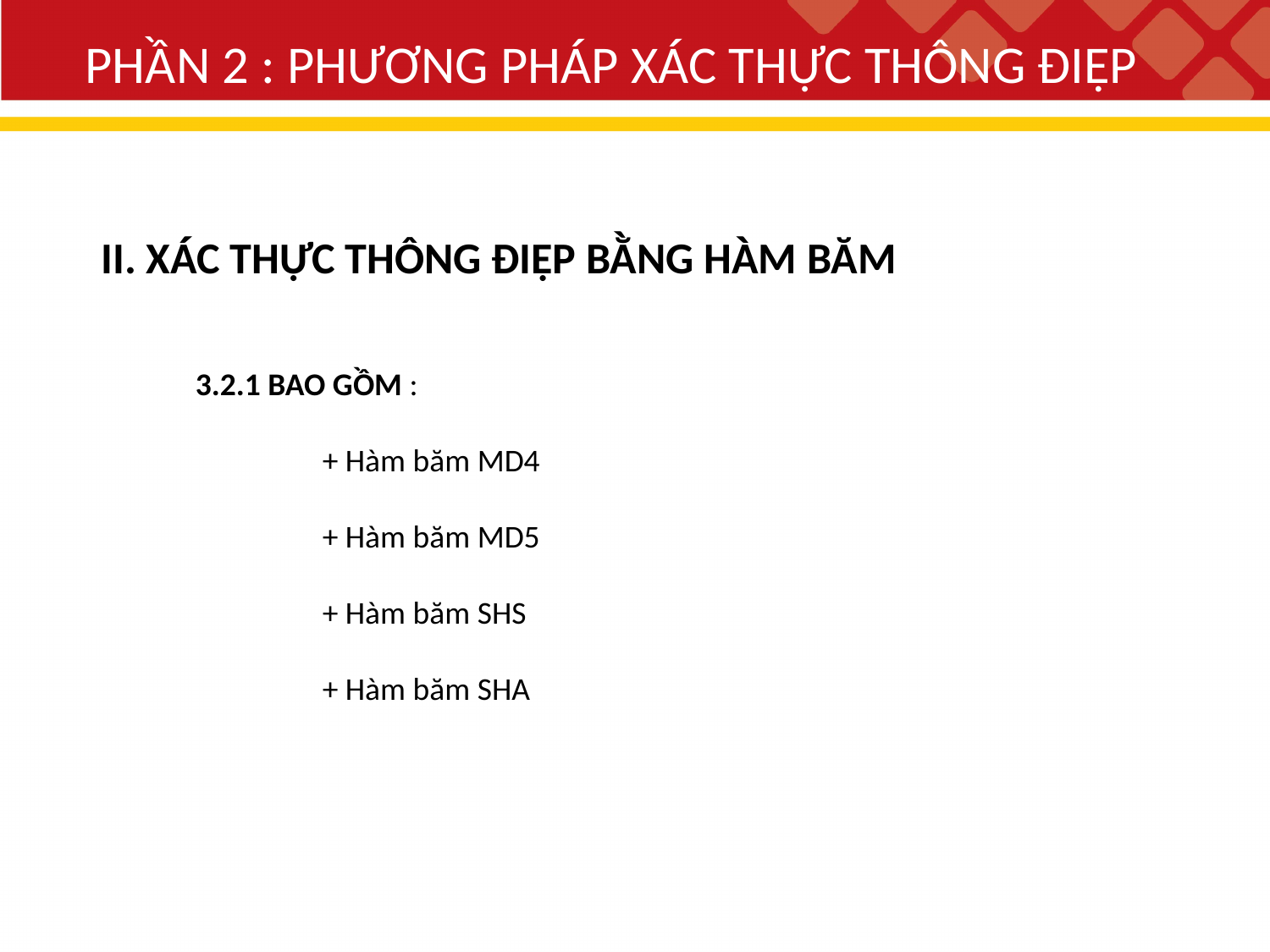

# PHẦN 2 : PHƯƠNG PHÁP XÁC THỰC THÔNG ĐIỆP
II. XÁC THỰC THÔNG ĐIỆP BẰNG HÀM BĂM
3.2.1 BAO GỒM :
	+ Hàm băm MD4
	+ Hàm băm MD5
	+ Hàm băm SHS
	+ Hàm băm SHA